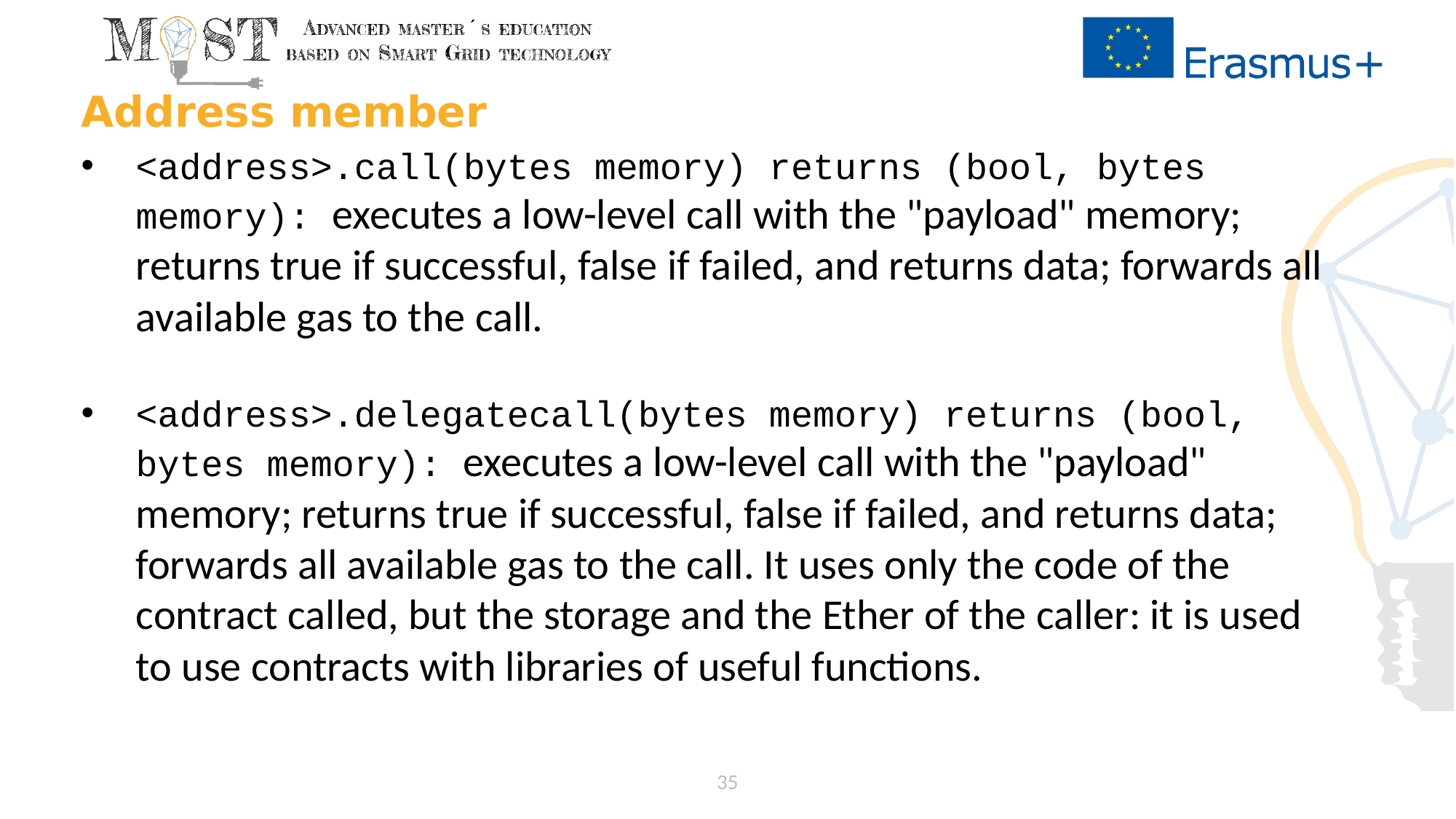

# Address member
<address>.call(bytes memory) returns (bool, bytes memory): executes a low-level call with the "payload" memory; returns true if successful, false if failed, and returns data; forwards all available gas to the call.

<address>.delegatecall(bytes memory) returns (bool, bytes memory): executes a low-level call with the "payload" memory; returns true if successful, false if failed, and returns data; forwards all available gas to the call. It uses only the code of the contract called, but the storage and the Ether of the caller: it is used to use contracts with libraries of useful functions.

35